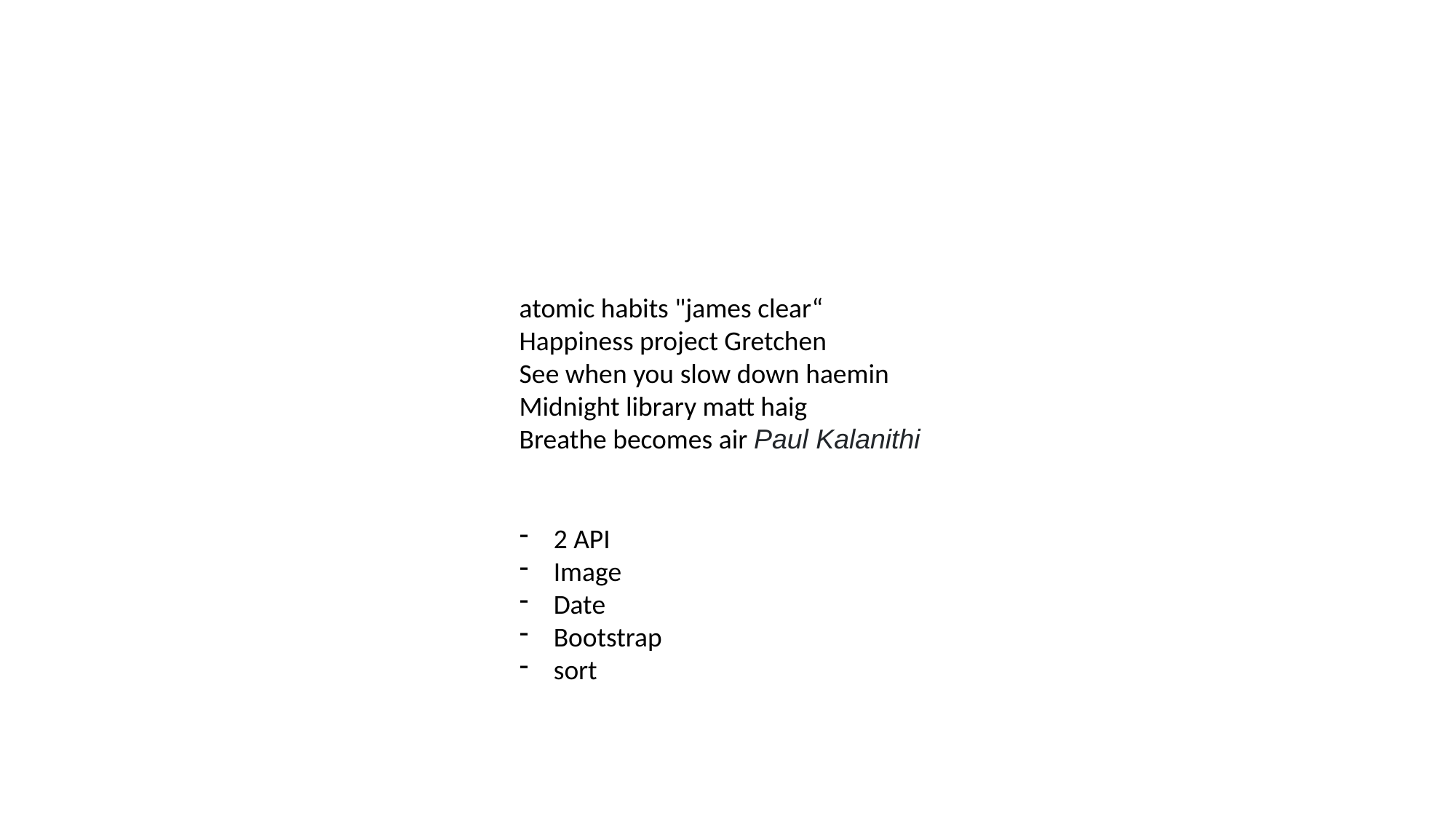

atomic habits "james clear“
Happiness project Gretchen
See when you slow down haemin
Midnight library matt haig
Breathe becomes air Paul Kalanithi
2 API
Image
Date
Bootstrap
sort